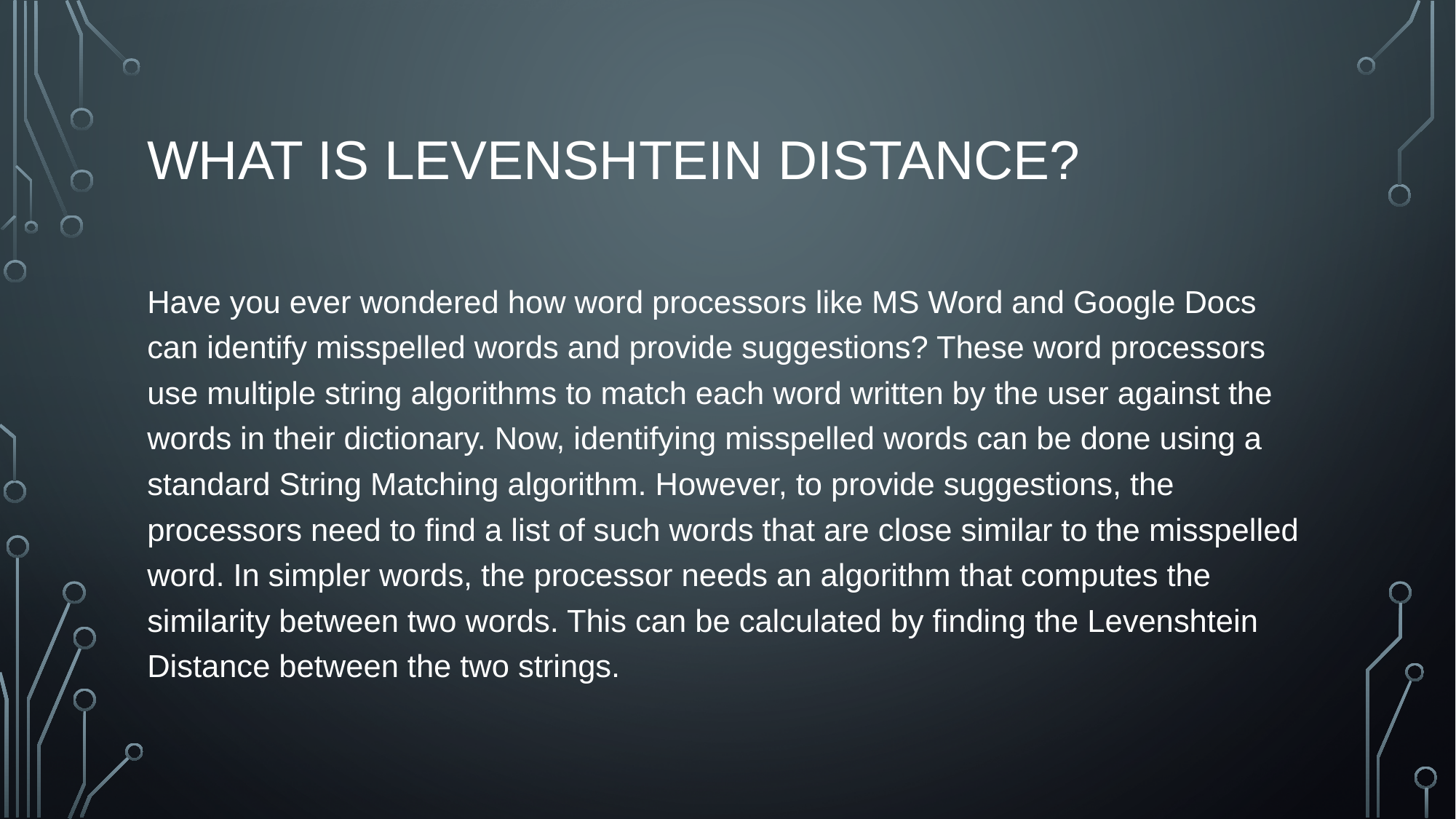

# What is Levenshtein Distance?
Have you ever wondered how word processors like MS Word and Google Docs can identify misspelled words and provide suggestions? These word processors use multiple string algorithms to match each word written by the user against the words in their dictionary. Now, identifying misspelled words can be done using a standard String Matching algorithm. However, to provide suggestions, the processors need to find a list of such words that are close similar to the misspelled word. In simpler words, the processor needs an algorithm that computes the similarity between two words. This can be calculated by finding the Levenshtein Distance between the two strings.